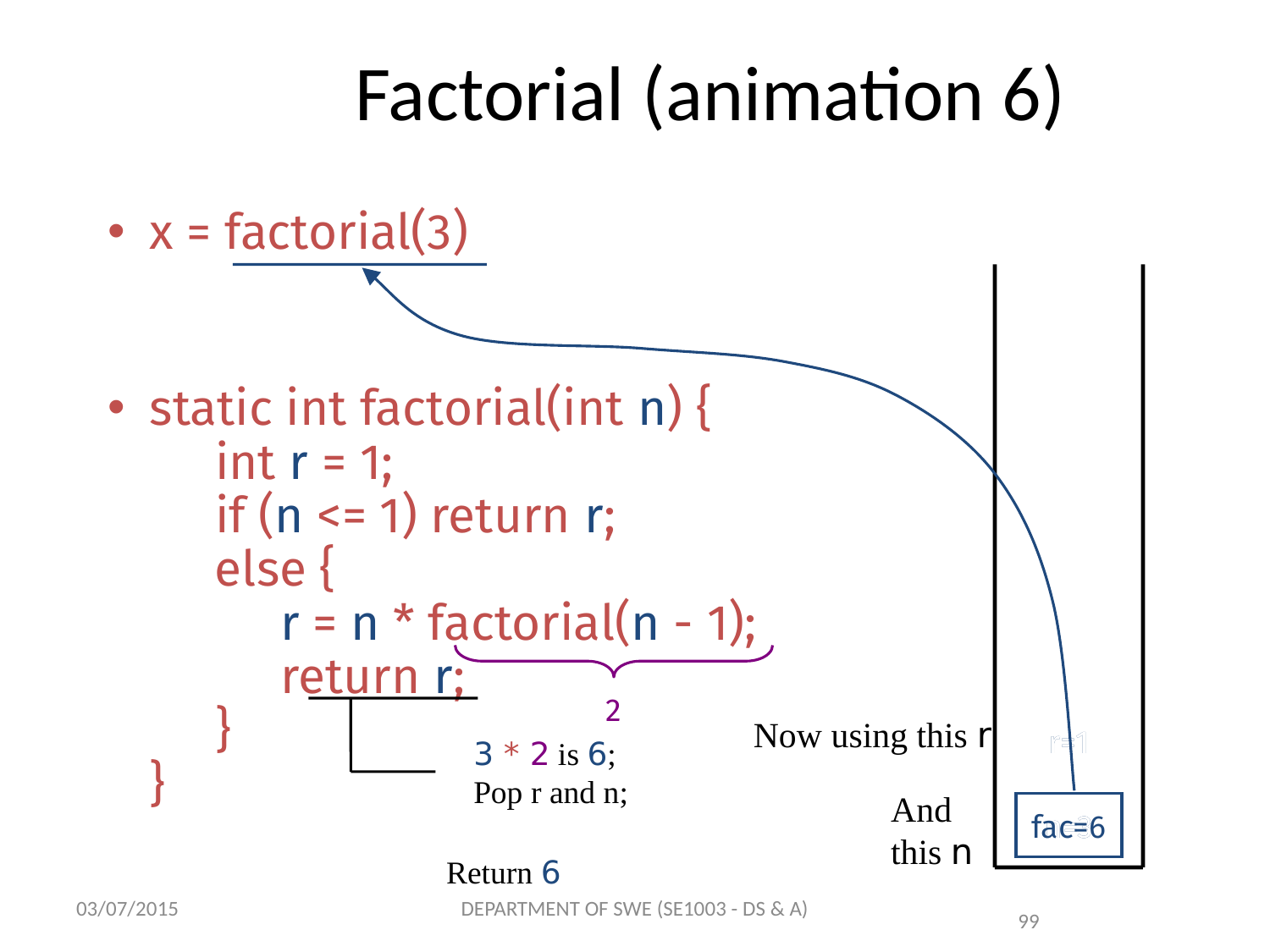

Factorial (animation 6)
x = factorial(3)
static int factorial(int n) {
     int r = 1;
     if (n <= 1) return r;
     else {
          r = n * factorial(n - 1);
          return r;
     }
}

fac=6

2

3 * 2 is 6;
Pop r and n;

Now using this r
r=1
r=1
And this n
n=3
n=3
Return 6
03/07/2015
DEPARTMENT OF SWE (SE1003 - DS & A)
99